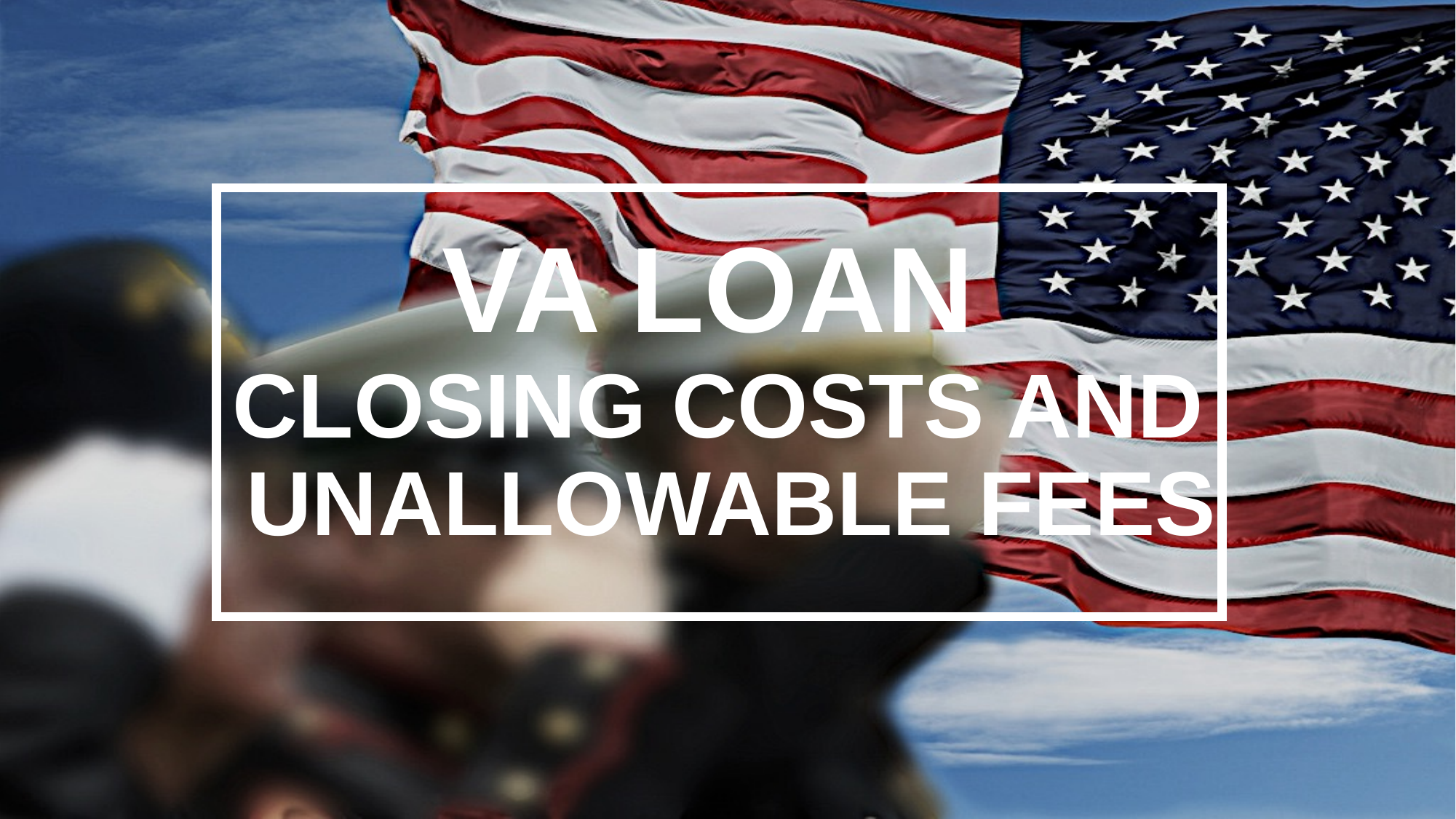

VA LOAN
CLOSING COSTS AND
UNALLOWABLE FEES